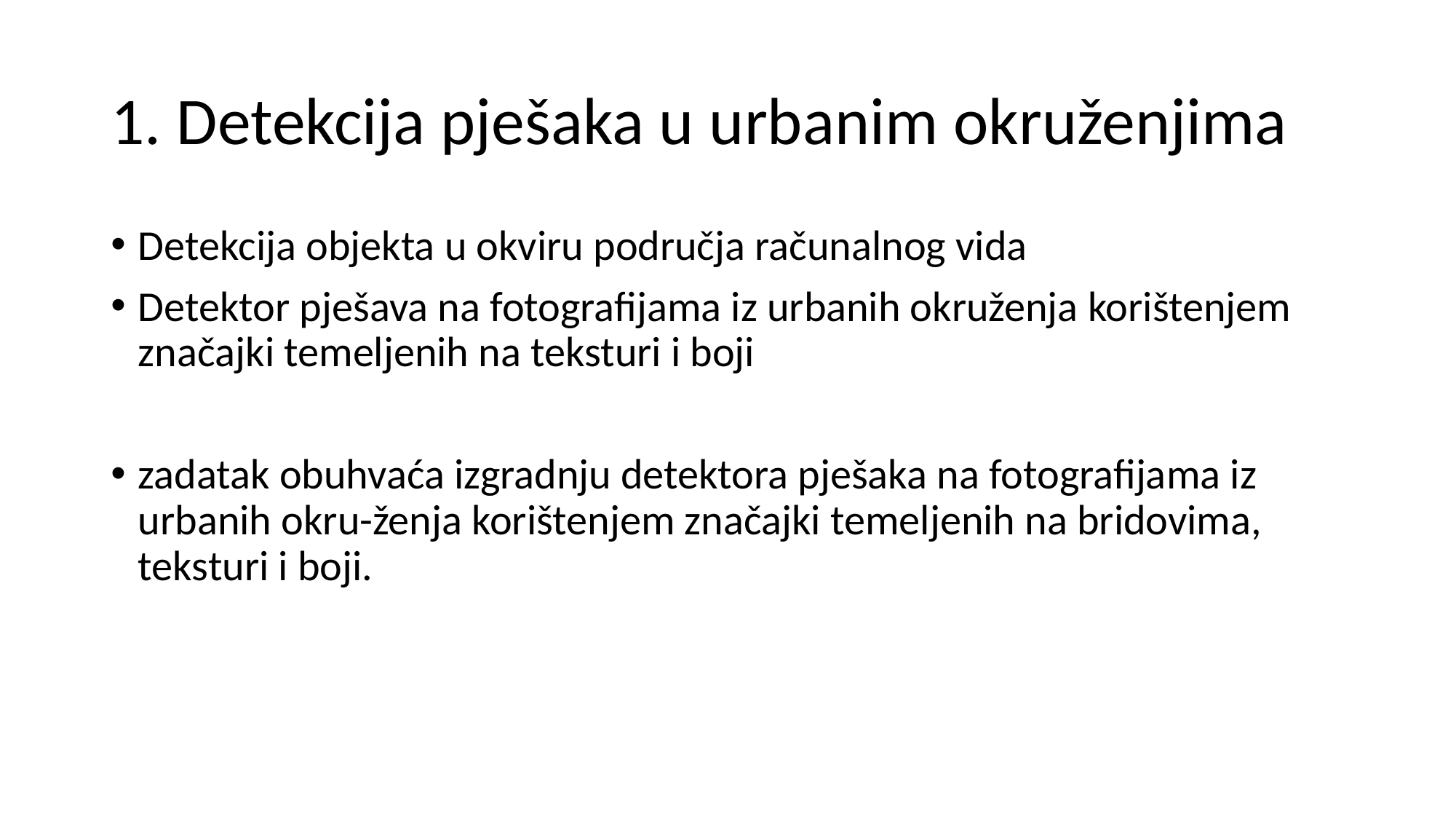

# 1. Detekcija pješaka u urbanim okruženjima
Detekcija objekta u okviru područja računalnog vida
Detektor pješava na fotografijama iz urbanih okruženja korištenjem značajki temeljenih na teksturi i boji

zadatak obuhvaća izgradnju detektora pješaka na fotografijama iz urbanih okru-ženja korištenjem značajki temeljenih na bridovima, teksturi i boji.